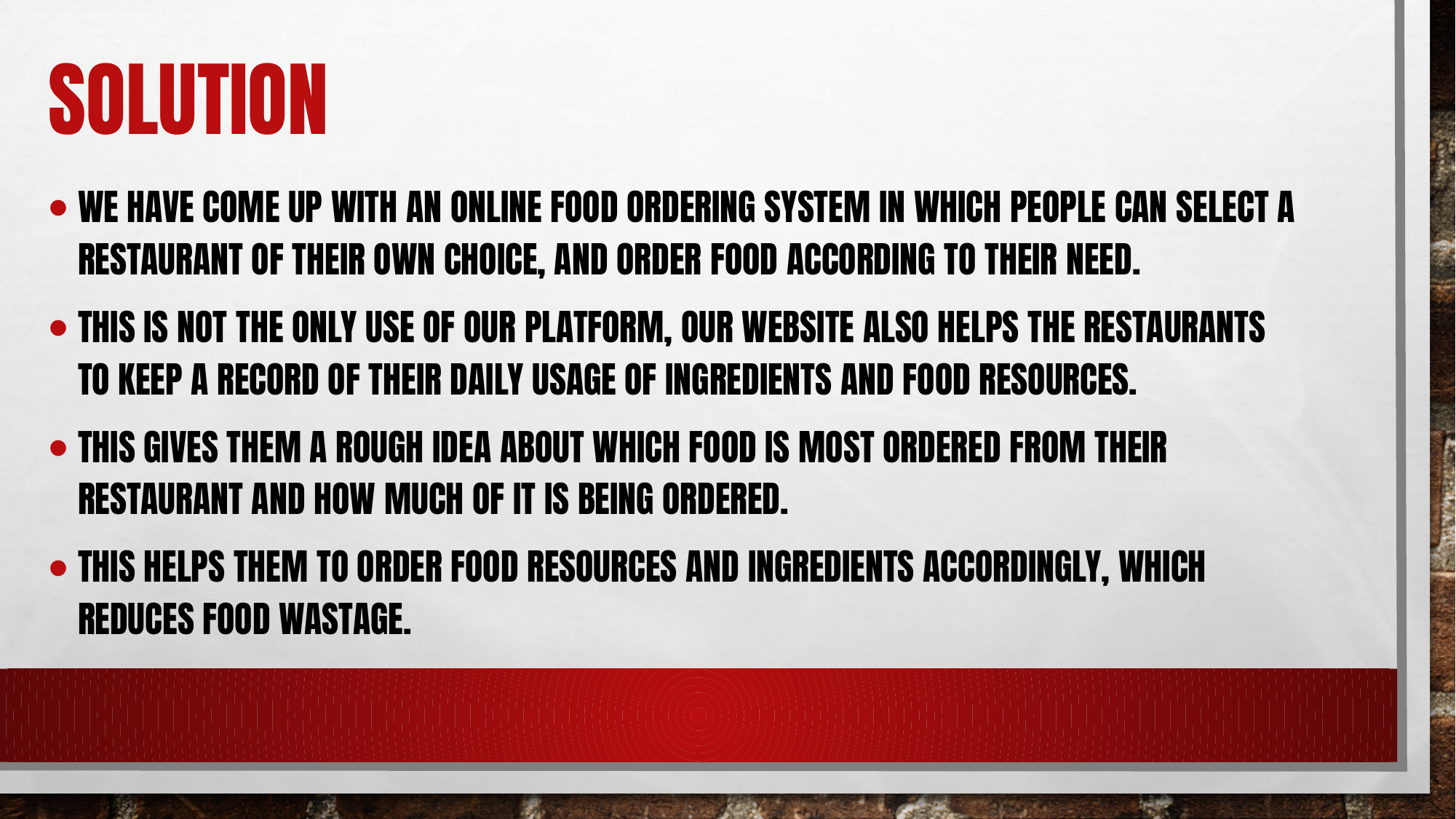

# SOLUTION
We have come up with an online food ordering system in which people can select a restaurant of their own choice, and order food according to their need.
This is not the only use of our platform, our website also helps the restaurants to keep a record of their daily usage of ingredients and food resources.
This gives them a rough idea about which food is most ordered from their restaurant and how much of it is being ordered.
This helps them to order food resources and ingredients accordingly, which reduces food wastage.